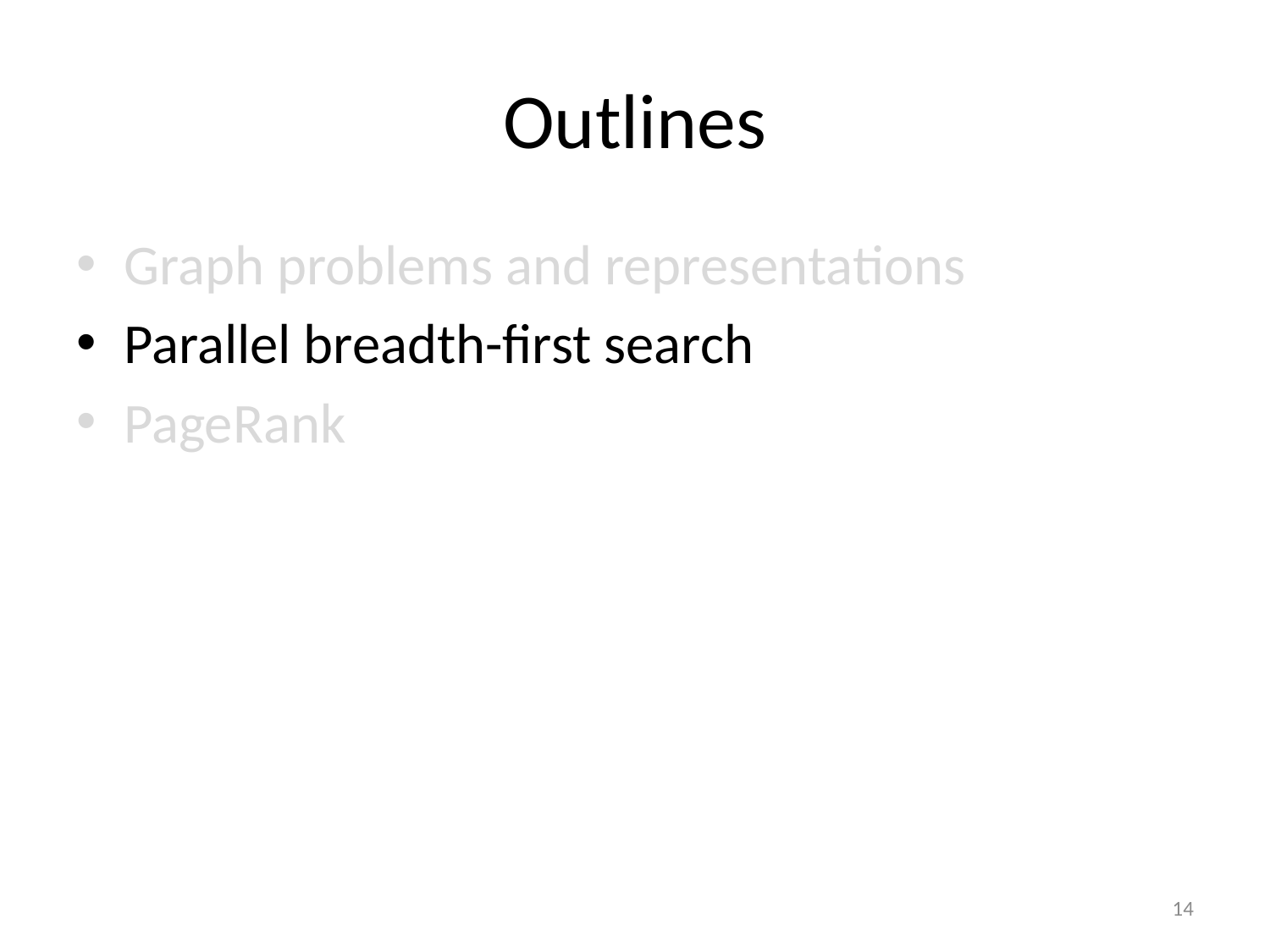

# Outlines
Graph problems and representations
Parallel breadth-first search
PageRank
14